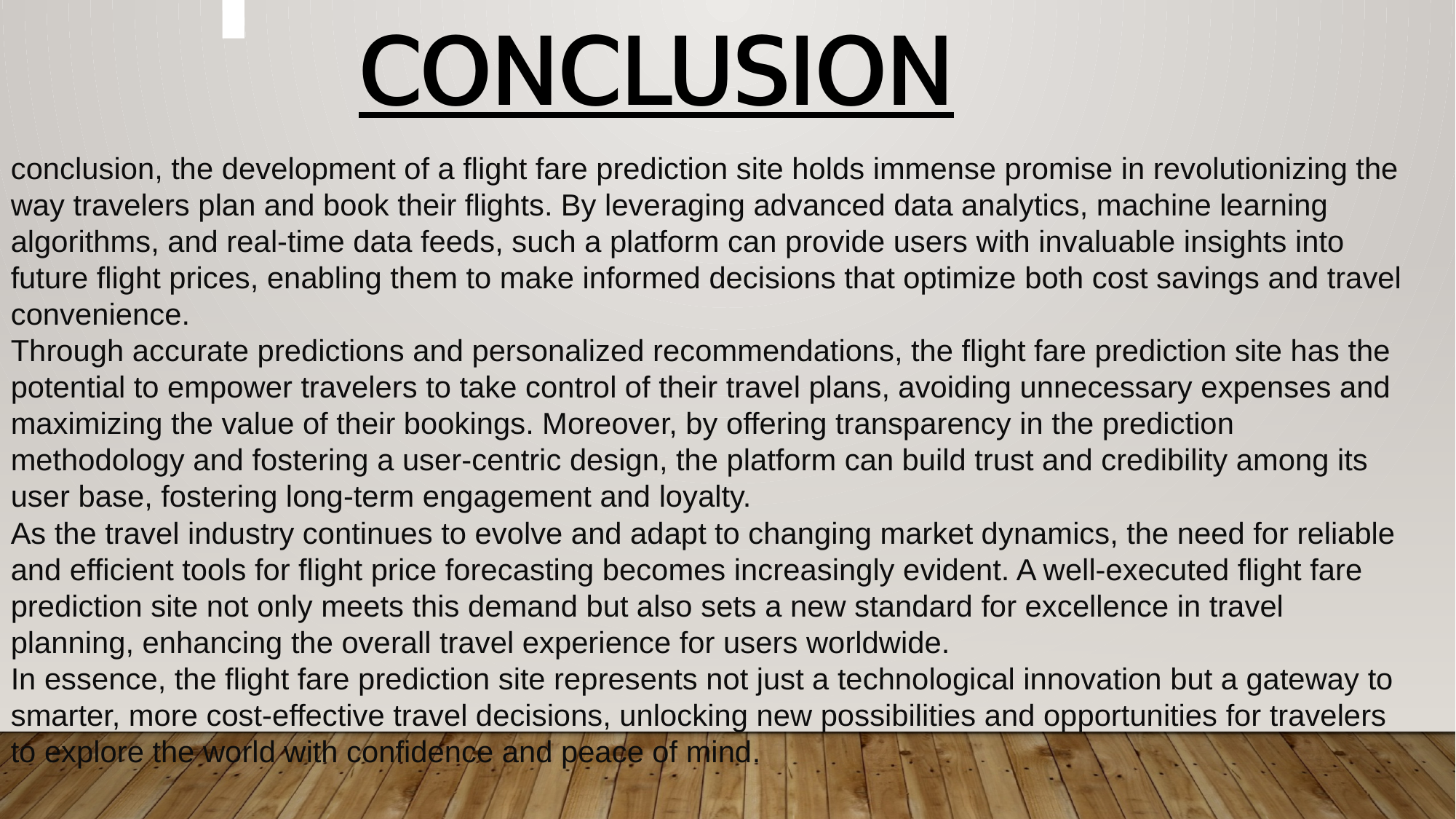

CONCLUSION
conclusion, the development of a flight fare prediction site holds immense promise in revolutionizing the way travelers plan and book their flights. By leveraging advanced data analytics, machine learning algorithms, and real-time data feeds, such a platform can provide users with invaluable insights into future flight prices, enabling them to make informed decisions that optimize both cost savings and travel convenience.
Through accurate predictions and personalized recommendations, the flight fare prediction site has the potential to empower travelers to take control of their travel plans, avoiding unnecessary expenses and maximizing the value of their bookings. Moreover, by offering transparency in the prediction methodology and fostering a user-centric design, the platform can build trust and credibility among its user base, fostering long-term engagement and loyalty.
As the travel industry continues to evolve and adapt to changing market dynamics, the need for reliable and efficient tools for flight price forecasting becomes increasingly evident. A well-executed flight fare prediction site not only meets this demand but also sets a new standard for excellence in travel planning, enhancing the overall travel experience for users worldwide.
In essence, the flight fare prediction site represents not just a technological innovation but a gateway to smarter, more cost-effective travel decisions, unlocking new possibilities and opportunities for travelers to explore the world with confidence and peace of mind.